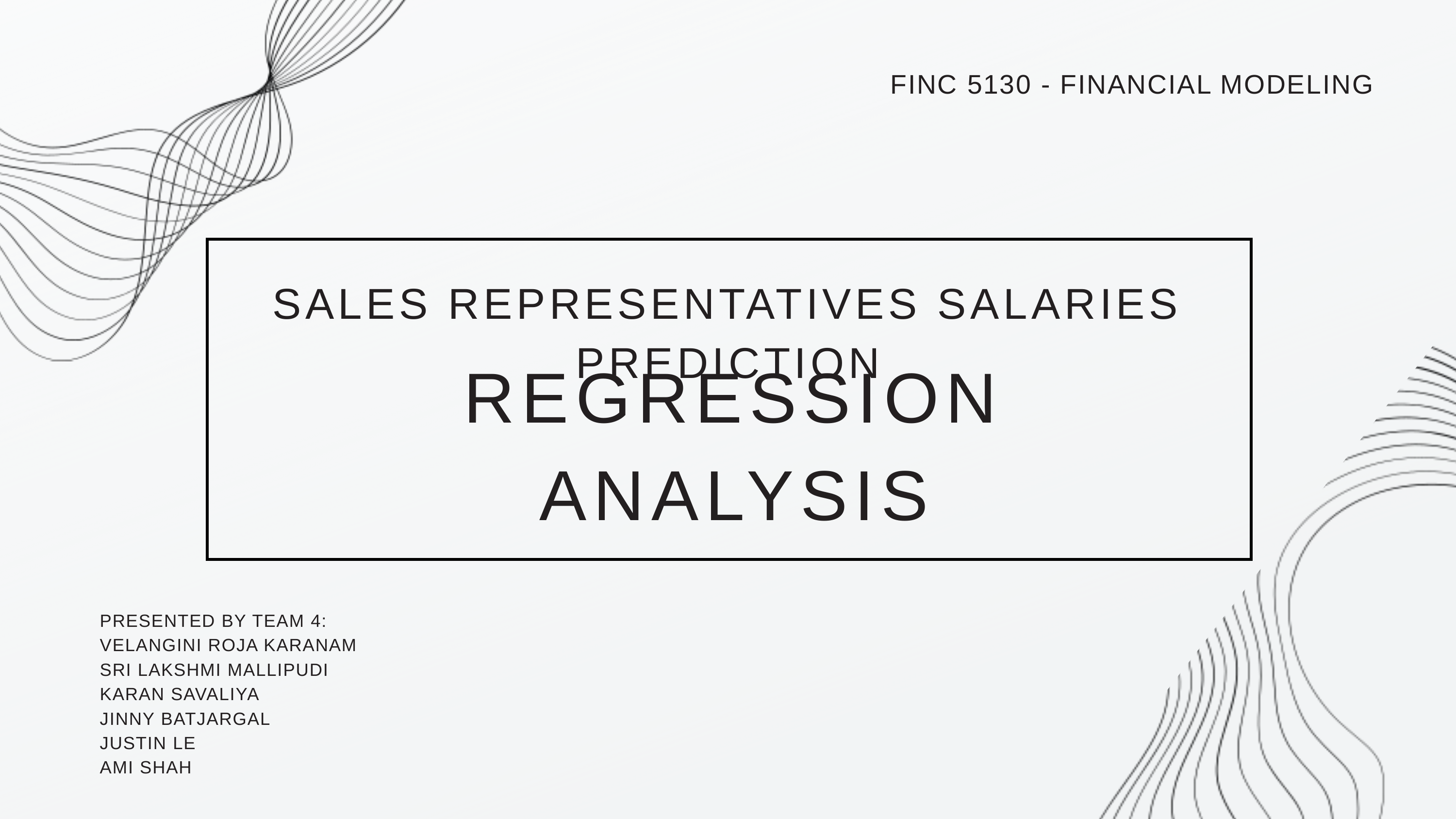

FINC 5130 - FINANCIAL MODELING

SALES REPRESENTATIVES SALARIES PREDICTION
REGRESSION ANALYSIS

PRESENTED BY TEAM 4:
VELANGINI ROJA KARANAM
SRI LAKSHMI MALLIPUDI
KARAN SAVALIYA
JINNY BATJARGAL
JUSTIN LE
AMI SHAH